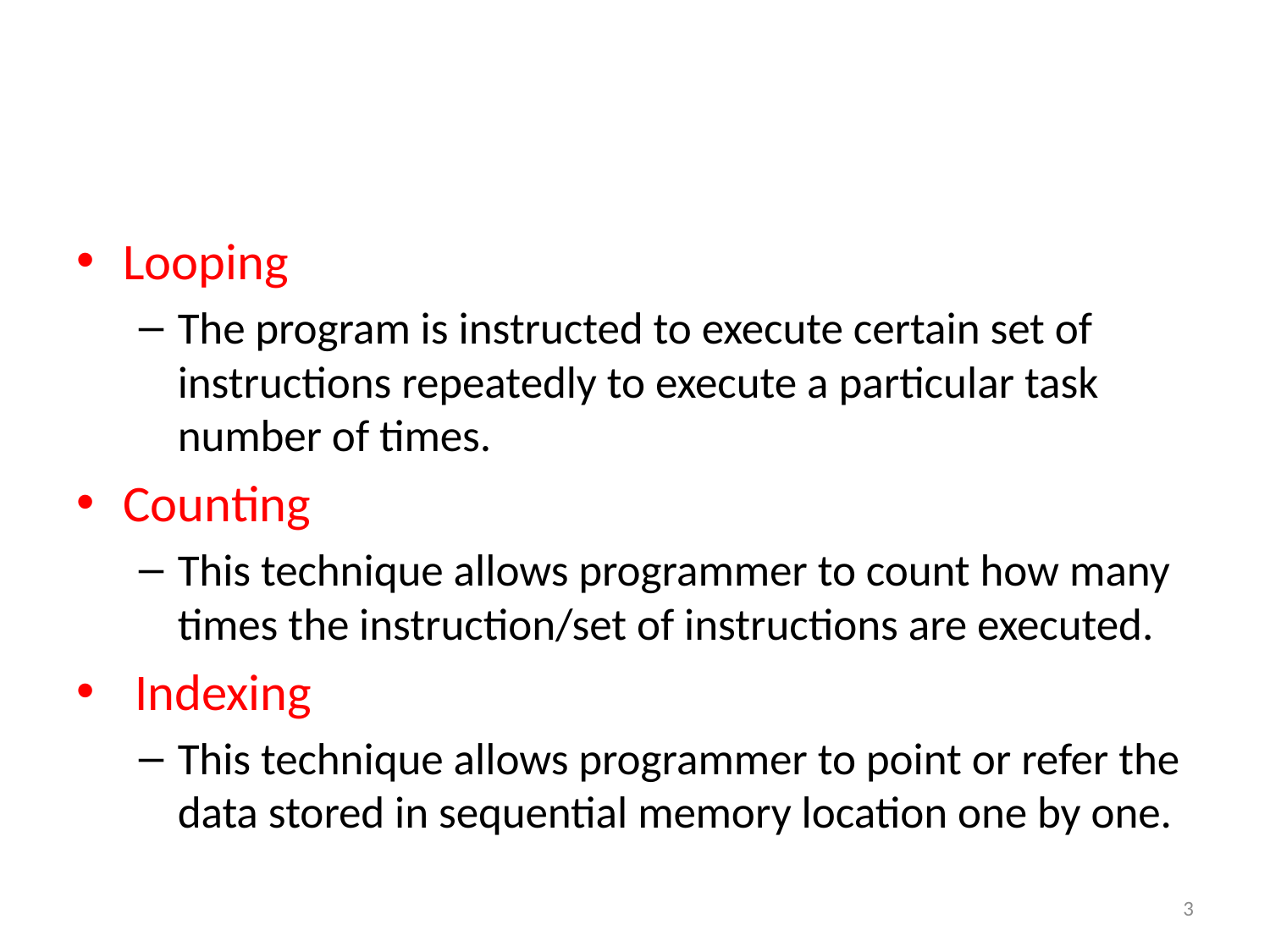

#
Looping
The program is instructed to execute certain set of instructions repeatedly to execute a particular task number of times.
Counting
This technique allows programmer to count how many times the instruction/set of instructions are executed.
 Indexing
This technique allows programmer to point or refer the data stored in sequential memory location one by one.
3